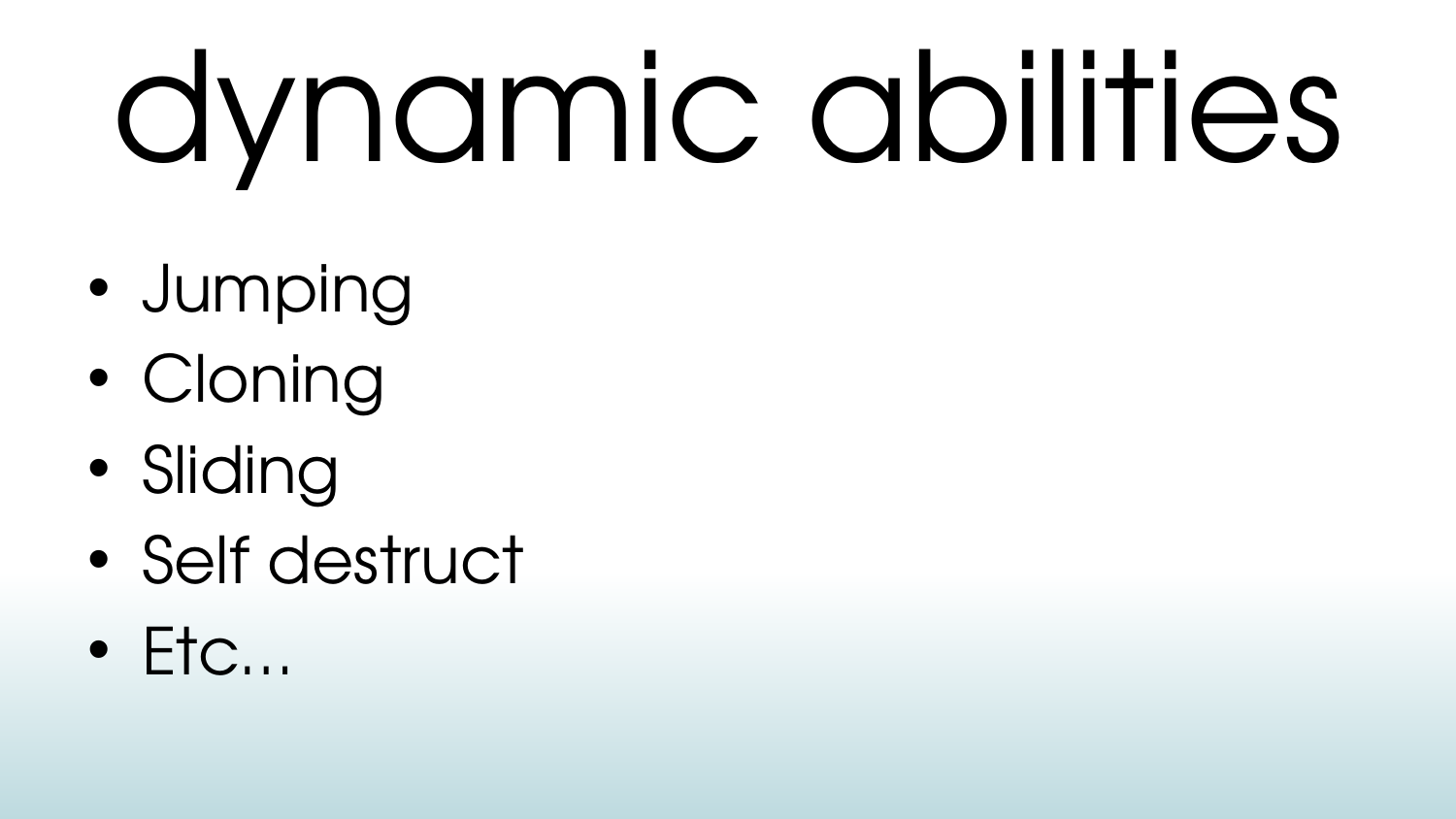

# dynamic abilities
Jumping
Cloning
Sliding
Self destruct
Etc…